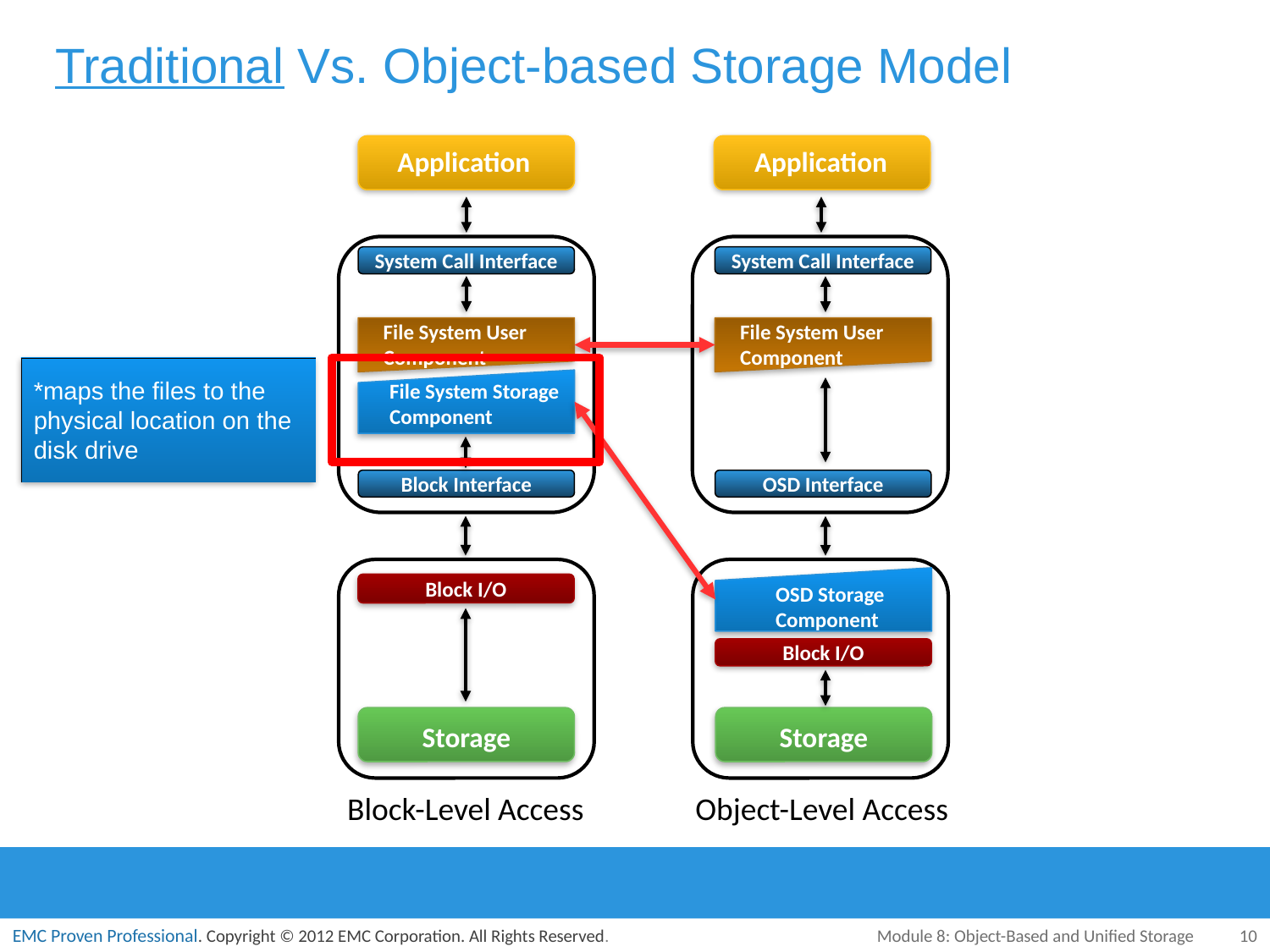

# Traditional Vs. Object-based Storage Model

Application

Application

System Call Interface
System Call Interface
File System User Component

File System User Component

*maps the files to the physical location on the disk drive

File System Storage
Component
Block Interface
OSD Interface
Network

OSD Storage
Component
Block I/O
Block I/O

Storage
Storage
Block-Level Access
Object-Level Access
Module 8: Object-Based and Unified Storage
10